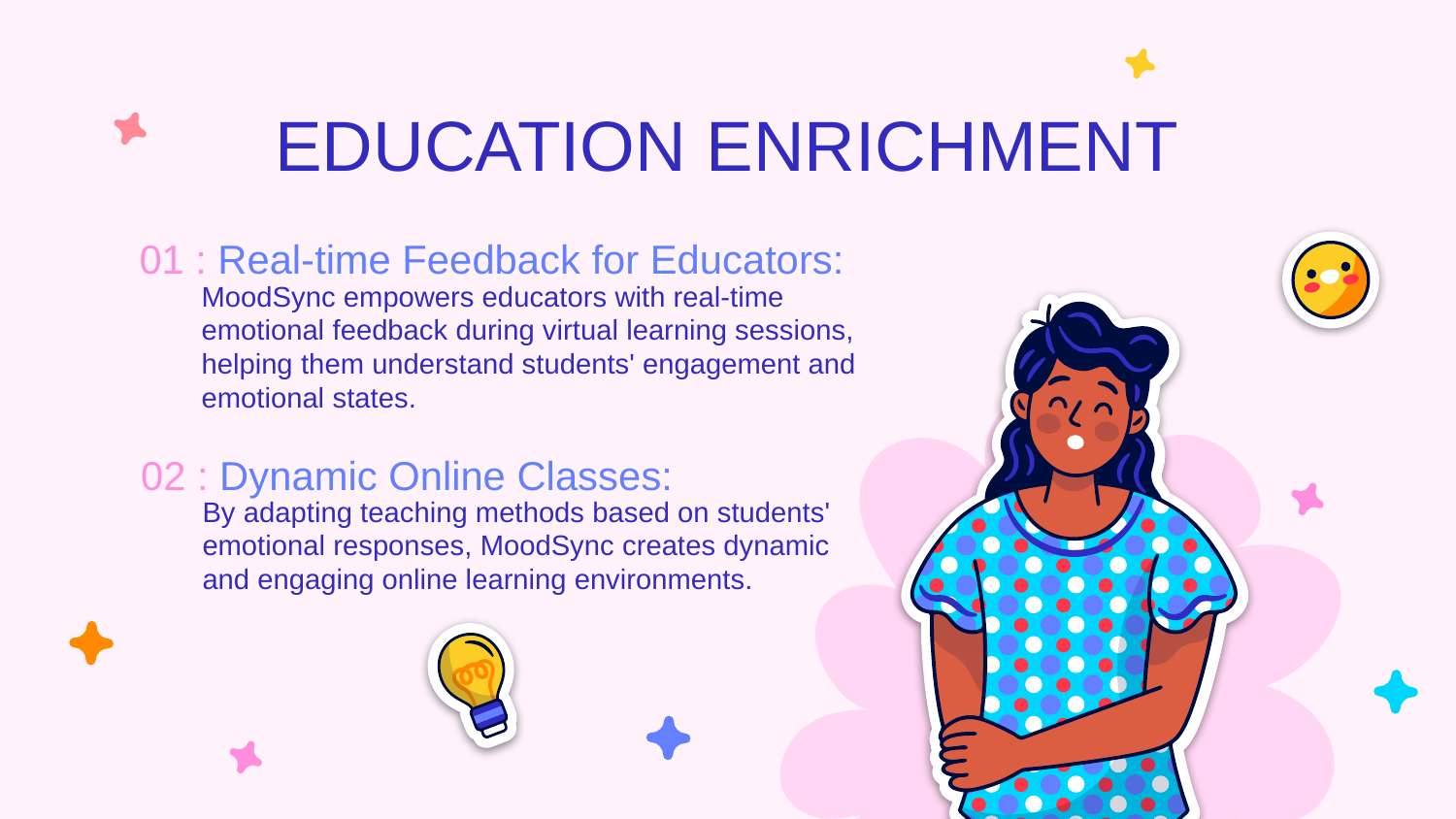

# EDUCATION ENRICHMENT

01 : Real-time Feedback for Educators:

MoodSync empowers educators with real-time emotional feedback during virtual learning sessions, helping them understand students' engagement and emotional states.

02 : Dynamic Online Classes:

By adapting teaching methods based on students' emotional responses, MoodSync creates dynamic and engaging online learning environments.